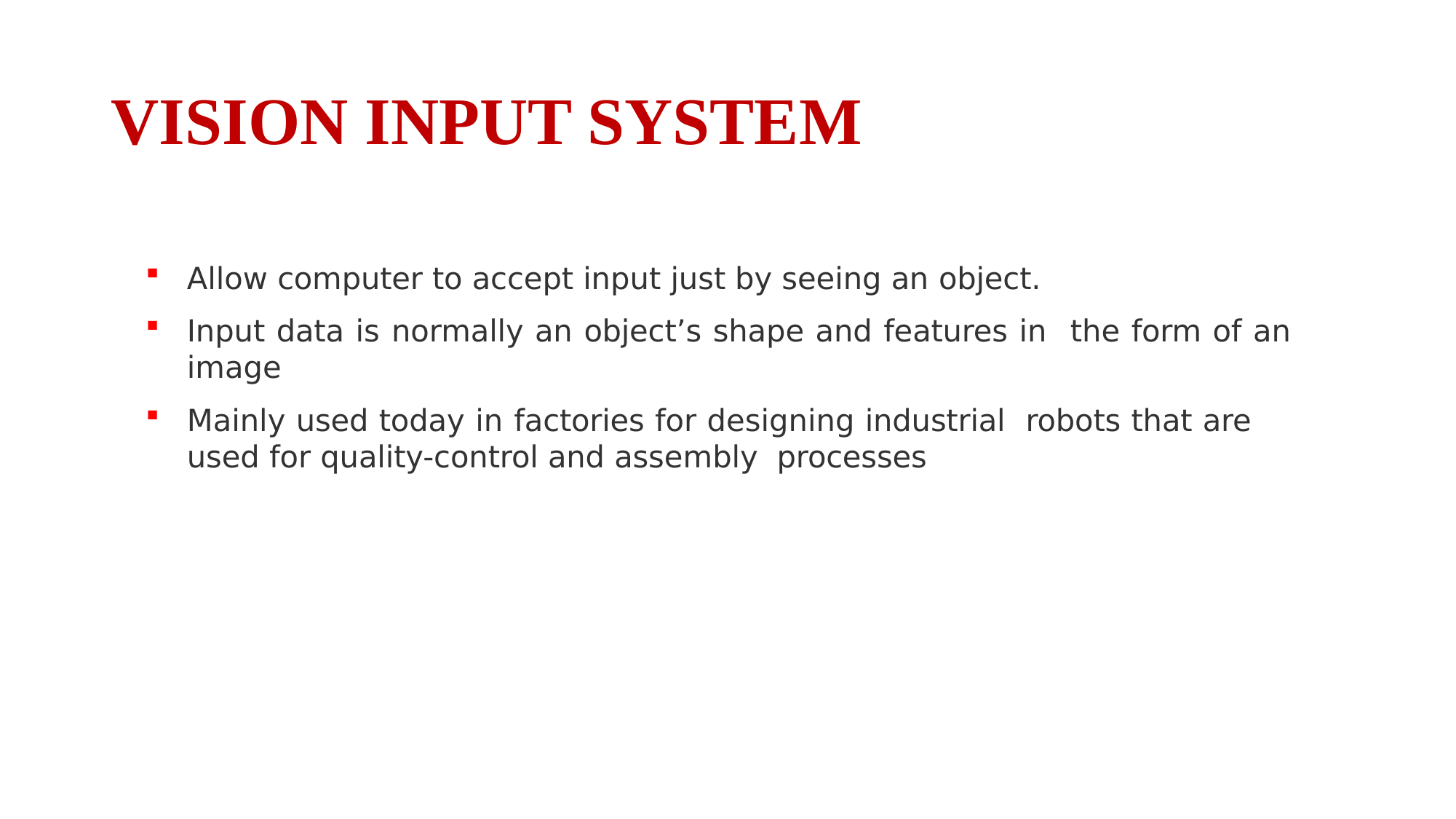

# VISION INPUT SYSTEM
Allow computer to accept input just by seeing an object.
Input data is normally an object’s shape and features in  the form of an image
Mainly used today in factories for designing industrial  robots that are used for quality-control and assembly  processes